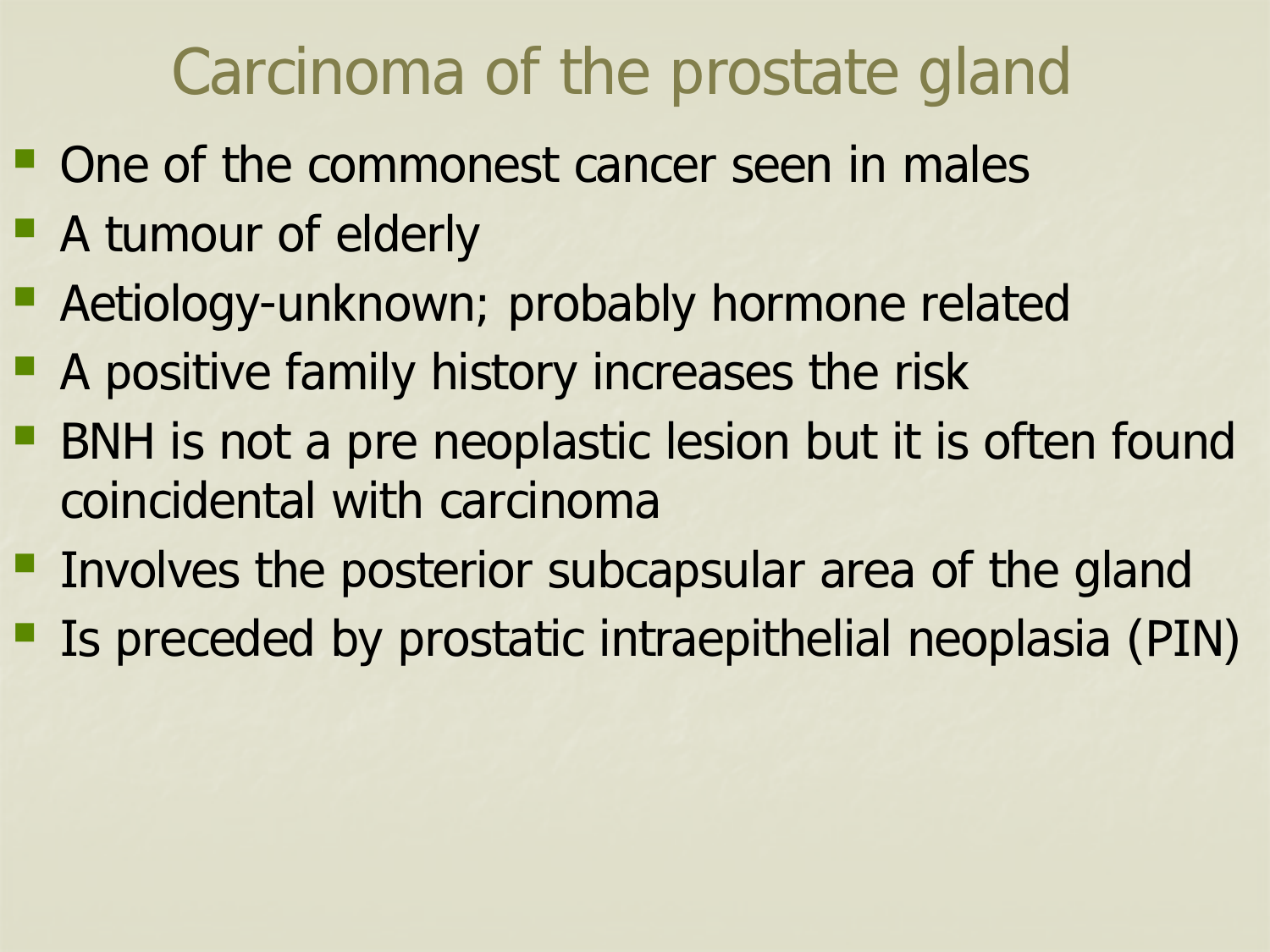

# Carcinoma of the prostate gland
One of the commonest cancer seen in males
A tumour of elderly
Aetiology-unknown; probably hormone related
A positive family history increases the risk
BNH is not a pre neoplastic lesion but it is often found coincidental with carcinoma
Involves the posterior subcapsular area of the gland
Is preceded by prostatic intraepithelial neoplasia (PIN)